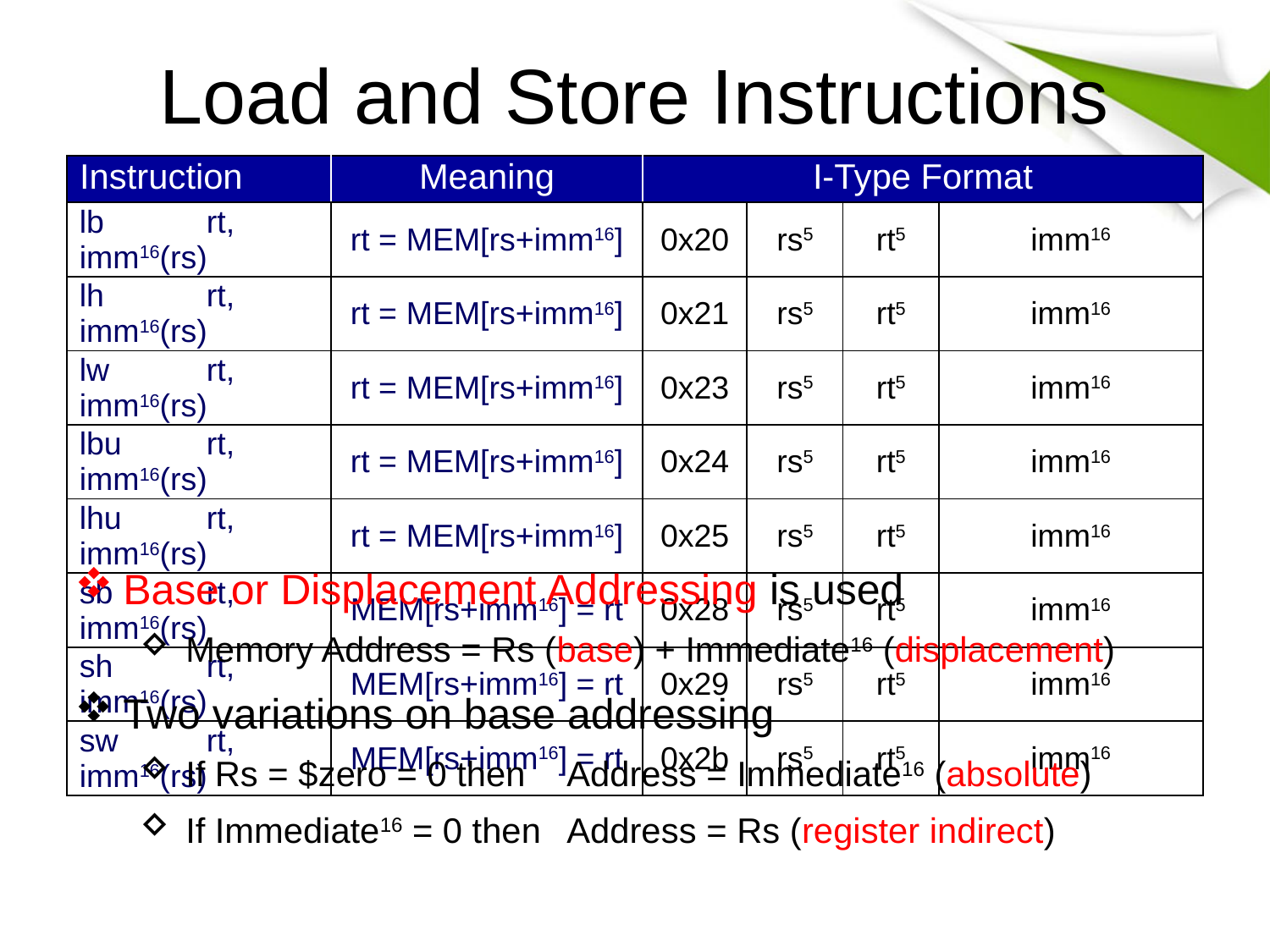

# Load and Store Instructions
| Instruction | Meaning | I-Type Format |  |  |  |
| --- | --- | --- | --- | --- | --- |
| lb rt, imm16(rs) | rt = MEM[rs+imm16] | 0x20 | rs5 | rt5 | imm16 |
| lh rt, imm16(rs) | rt = MEM[rs+imm16] | 0x21 | rs5 | rt5 | imm16 |
| lw rt, imm16(rs) | rt = MEM[rs+imm16] | 0x23 | rs5 | rt5 | imm16 |
| lbu rt, imm16(rs) | rt = MEM[rs+imm16] | 0x24 | rs5 | rt5 | imm16 |
| lhu rt, imm16(rs) | rt = MEM[rs+imm16] | 0x25 | rs5 | rt5 | imm16 |
| sb rt, imm16(rs) | MEM[rs+imm16] = rt | 0x28 | rs5 | rt5 | imm16 |
| sh rt, imm16(rs) | MEM[rs+imm16] = rt | 0x29 | rs5 | rt5 | imm16 |
| sw rt, imm16(rs) | MEM[rs+imm16] = rt | 0x2b | rs5 | rt5 | imm16 |
Base or Displacement Addressing is used
Memory Address = Rs (base) + Immediate16 (displacement)
Two variations on base addressing
If Rs = $zero = 0 then	Address = Immediate16 (absolute)
If Immediate16 = 0 then	Address = Rs (register indirect)